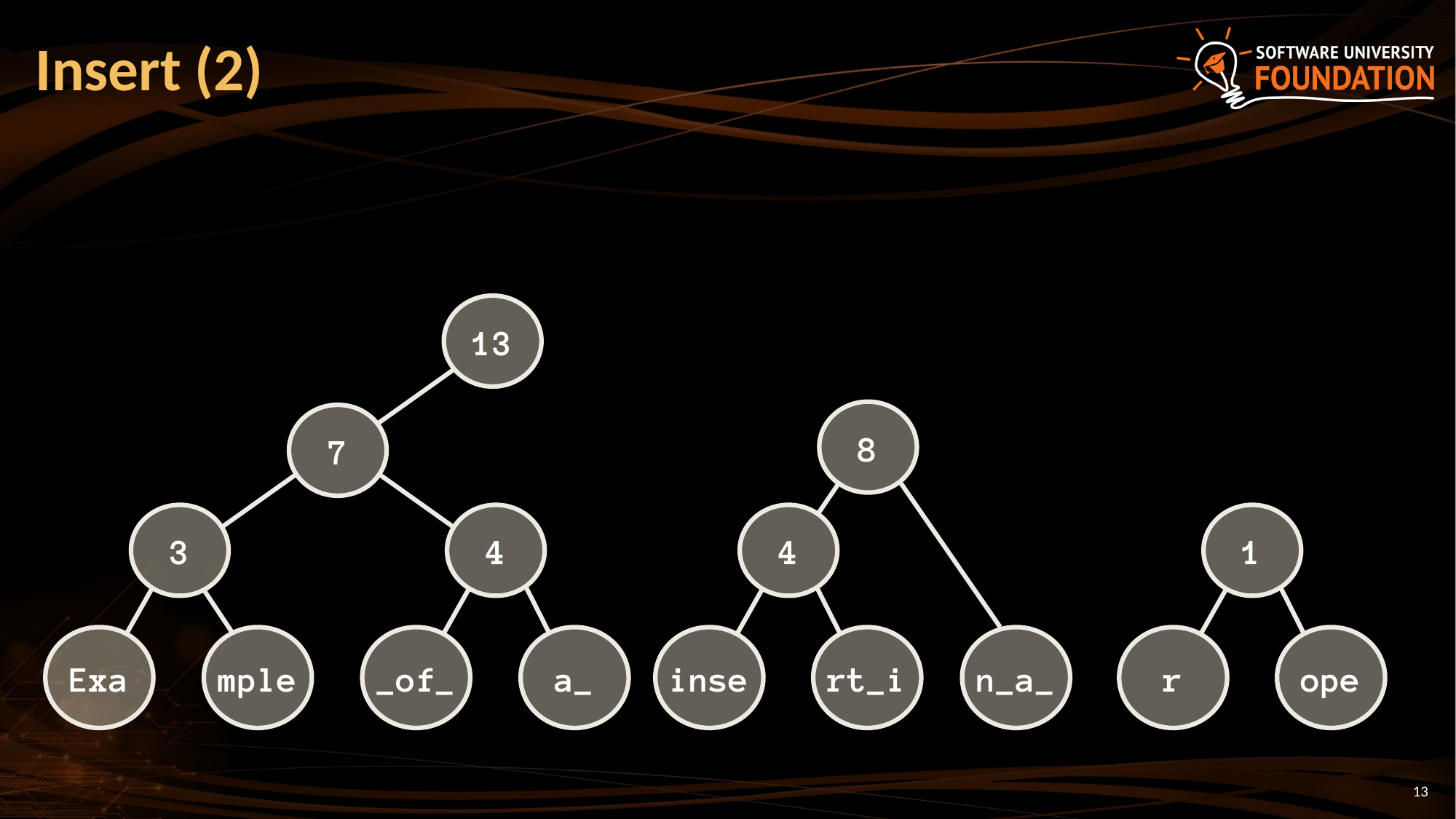

# Insert (2)
13

8
7

4
4
1
3

Exa
mple
_of_
a_
inse
rt_i
n_a_
r
ope
13